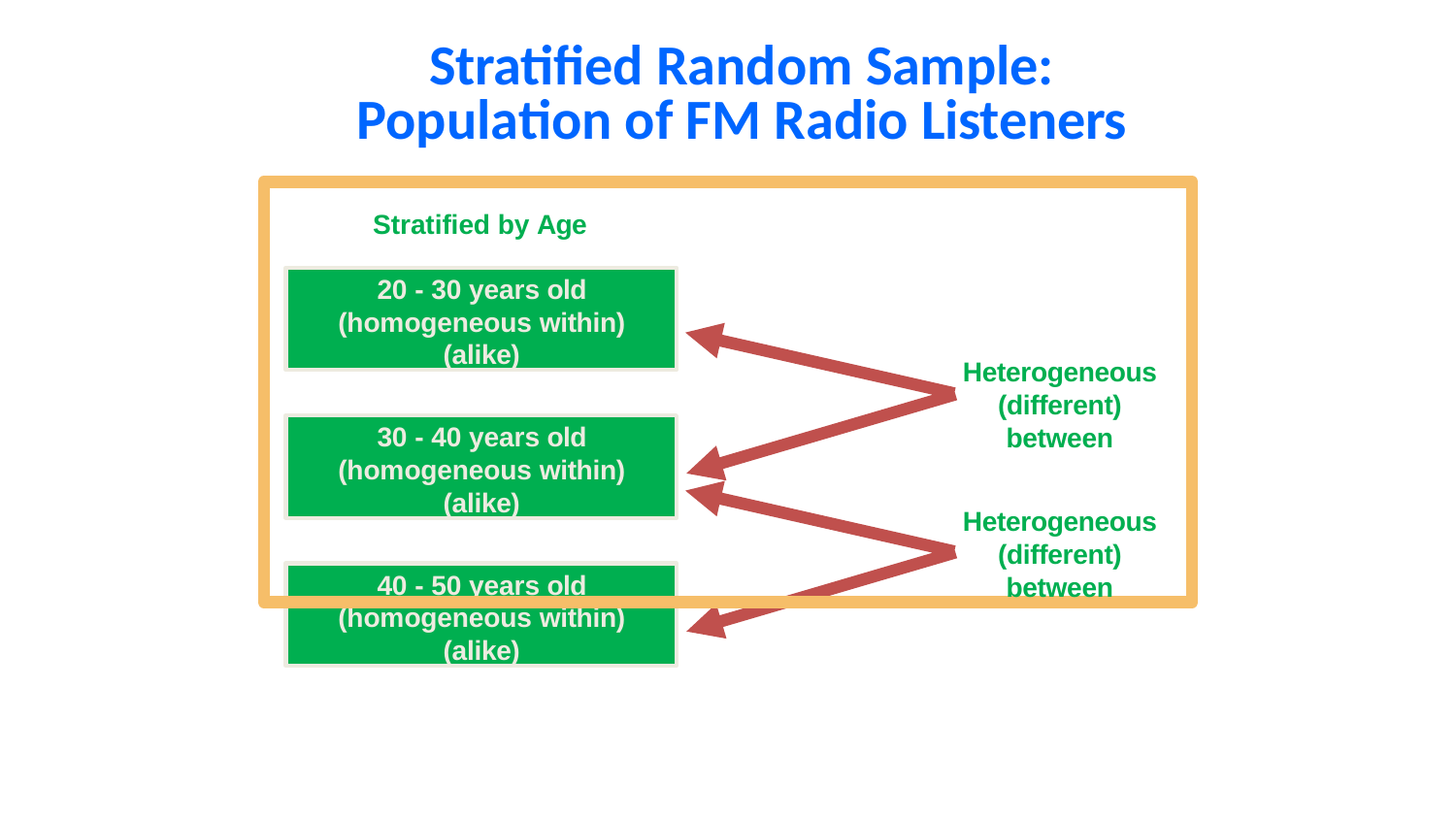

# Stratified Random Sample: Population of FM Radio Listeners
Stratified by Age

Heterogeneous (different) between

Heterogeneous (different) between
20 - 30 years old (homogeneous within) (alike)

30 - 40 years old (homogeneous within) (alike)
40 - 50 years old (homogeneous within) (alike)